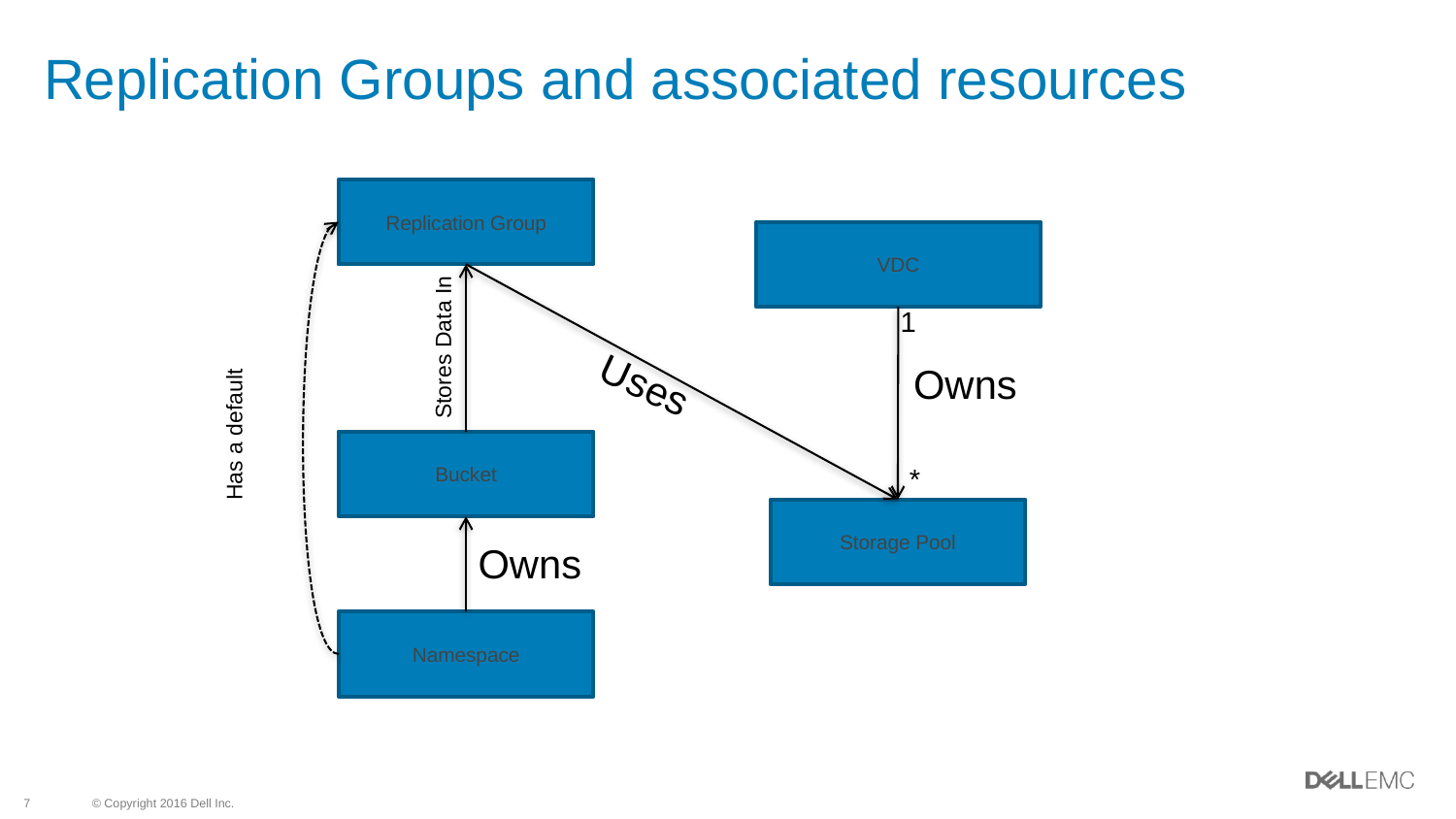

# Replication Groups and associated resources
Replication Group

VDC
1
Stores Data In
Owns
Uses
Has a default
Bucket
*
Storage Pool
Owns
Namespace